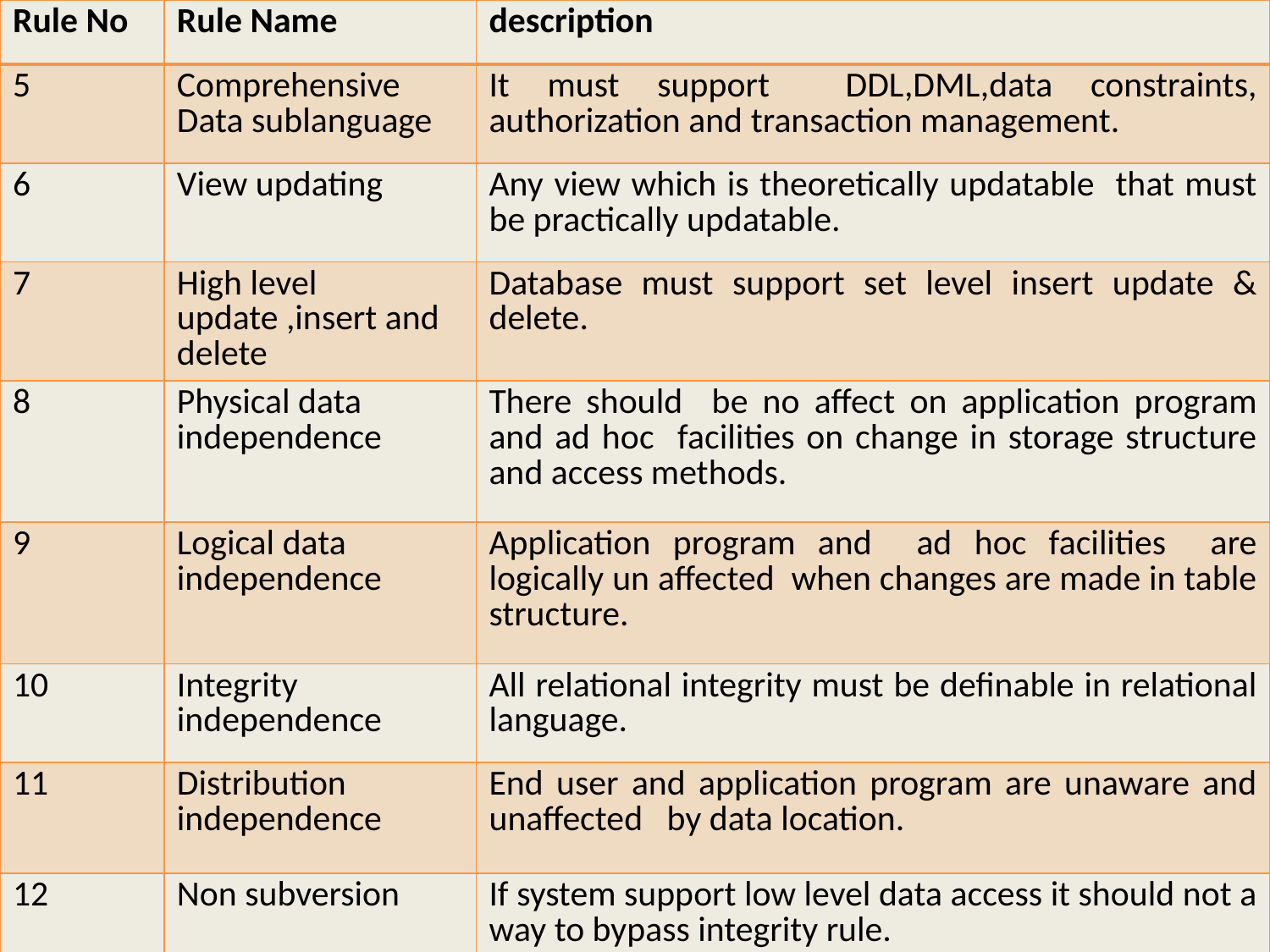

| Rule No | Rule Name | description |
| --- | --- | --- |
| 5 | Comprehensive Data sublanguage | It must support DDL,DML,data constraints, authorization and transaction management. |
| 6 | View updating | Any view which is theoretically updatable that must be practically updatable. |
| 7 | High level update ,insert and delete | Database must support set level insert update & delete. |
| 8 | Physical data independence | There should be no affect on application program and ad hoc facilities on change in storage structure and access methods. |
| 9 | Logical data independence | Application program and ad hoc facilities are logically un affected when changes are made in table structure. |
| 10 | Integrity independence | All relational integrity must be definable in relational language. |
| 11 | Distribution independence | End user and application program are unaware and unaffected by data location. |
| 12 | Non subversion | If system support low level data access it should not a way to bypass integrity rule. |